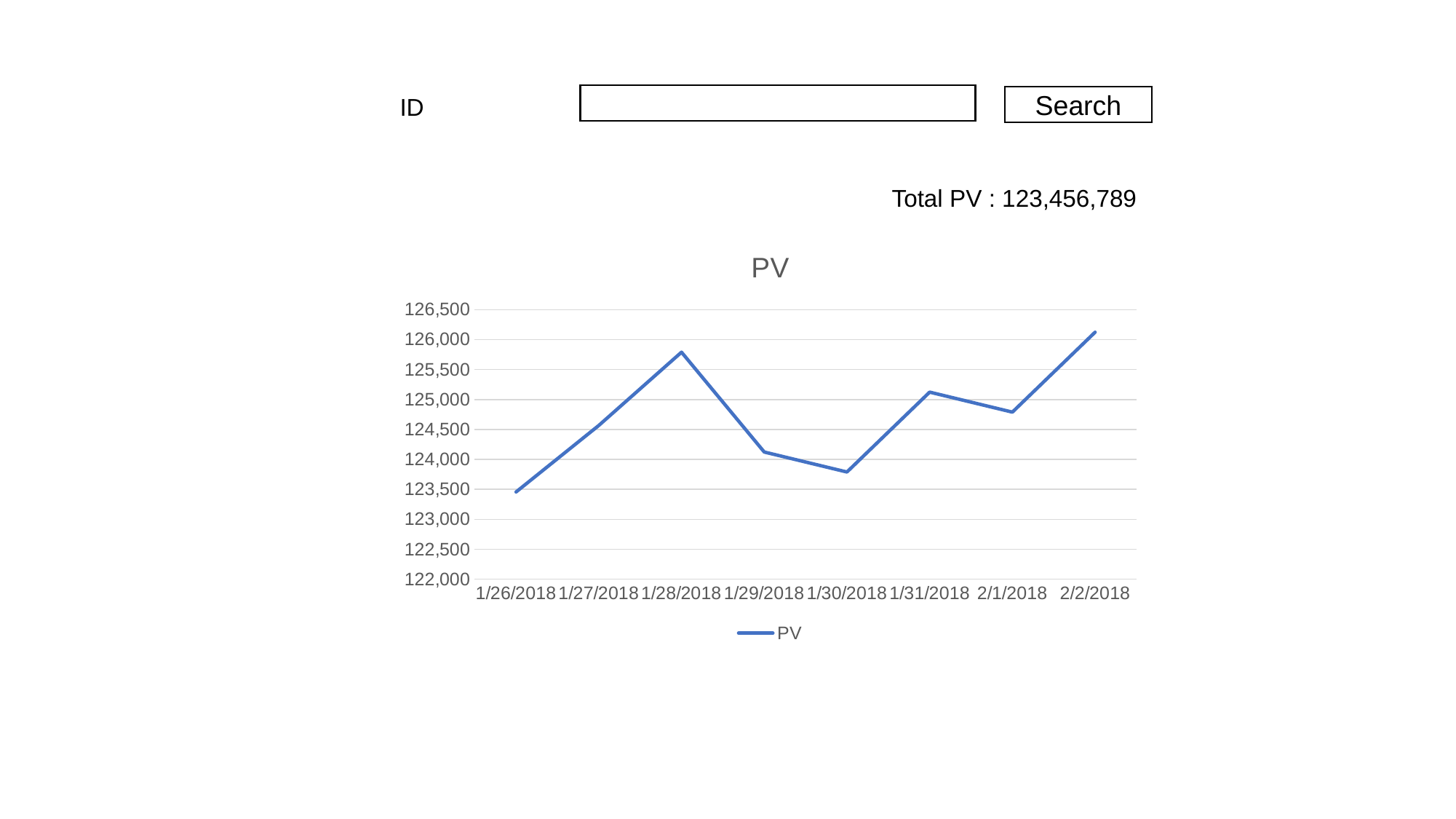

ID
Search
Total PV : 123,456,789

### Chart:

| Category | PV |
|---|---|
| 43126 | 123456.0 |
| 43127 | 124567.0 |
| 43128 | 125789.0 |
| 43129 | 124123.0 |
| 43130 | 123789.0 |
| 43131 | 125123.0 |
| 43132 | 124789.0 |
| 43133 | 126123.0 |